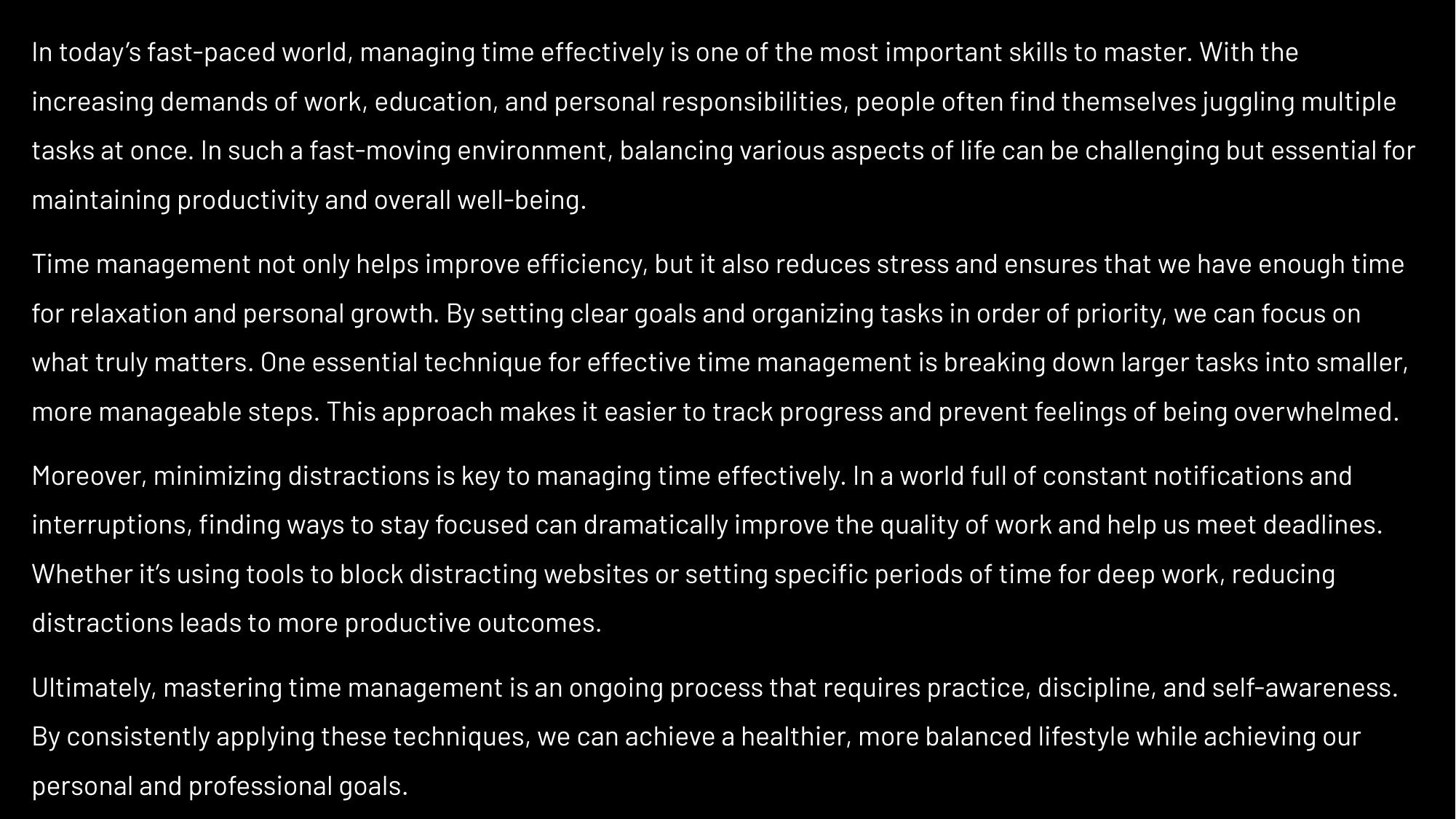

In today’s fast-paced world, managing time effectively is one of the most important skills to master. With the increasing demands of work, education, and personal responsibilities, people often find themselves juggling multiple tasks at once. In such a fast-moving environment, balancing various aspects of life can be challenging but essential for maintaining productivity and overall well-being.
Time management not only helps improve efficiency, but it also reduces stress and ensures that we have enough time for relaxation and personal growth. By setting clear goals and organizing tasks in order of priority, we can focus on what truly matters. One essential technique for effective time management is breaking down larger tasks into smaller, more manageable steps. This approach makes it easier to track progress and prevent feelings of being overwhelmed.
Moreover, minimizing distractions is key to managing time effectively. In a world full of constant notifications and interruptions, finding ways to stay focused can dramatically improve the quality of work and help us meet deadlines. Whether it’s using tools to block distracting websites or setting specific periods of time for deep work, reducing distractions leads to more productive outcomes.
Ultimately, mastering time management is an ongoing process that requires practice, discipline, and self-awareness. By consistently applying these techniques, we can achieve a healthier, more balanced lifestyle while achieving our personal and professional goals.